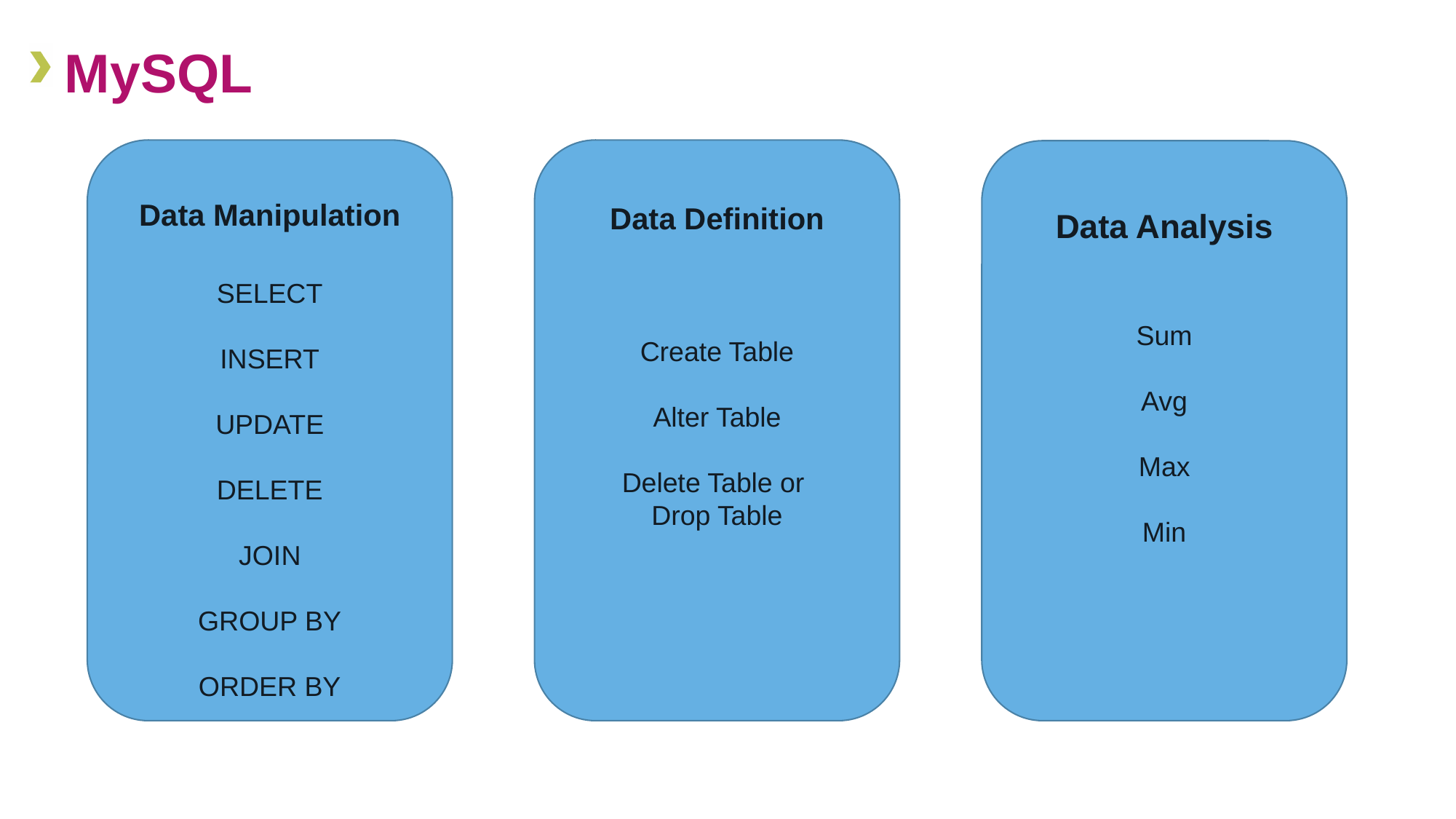

# MySQL

Data Manipulation

SELECT

INSERT

UPDATE

DELETE

JOIN

GROUP BY

ORDER BY
Data Definition

Create Table

Alter Table

Delete Table or
Drop Table

Data Analysis

Sum

Avg

Max

Min